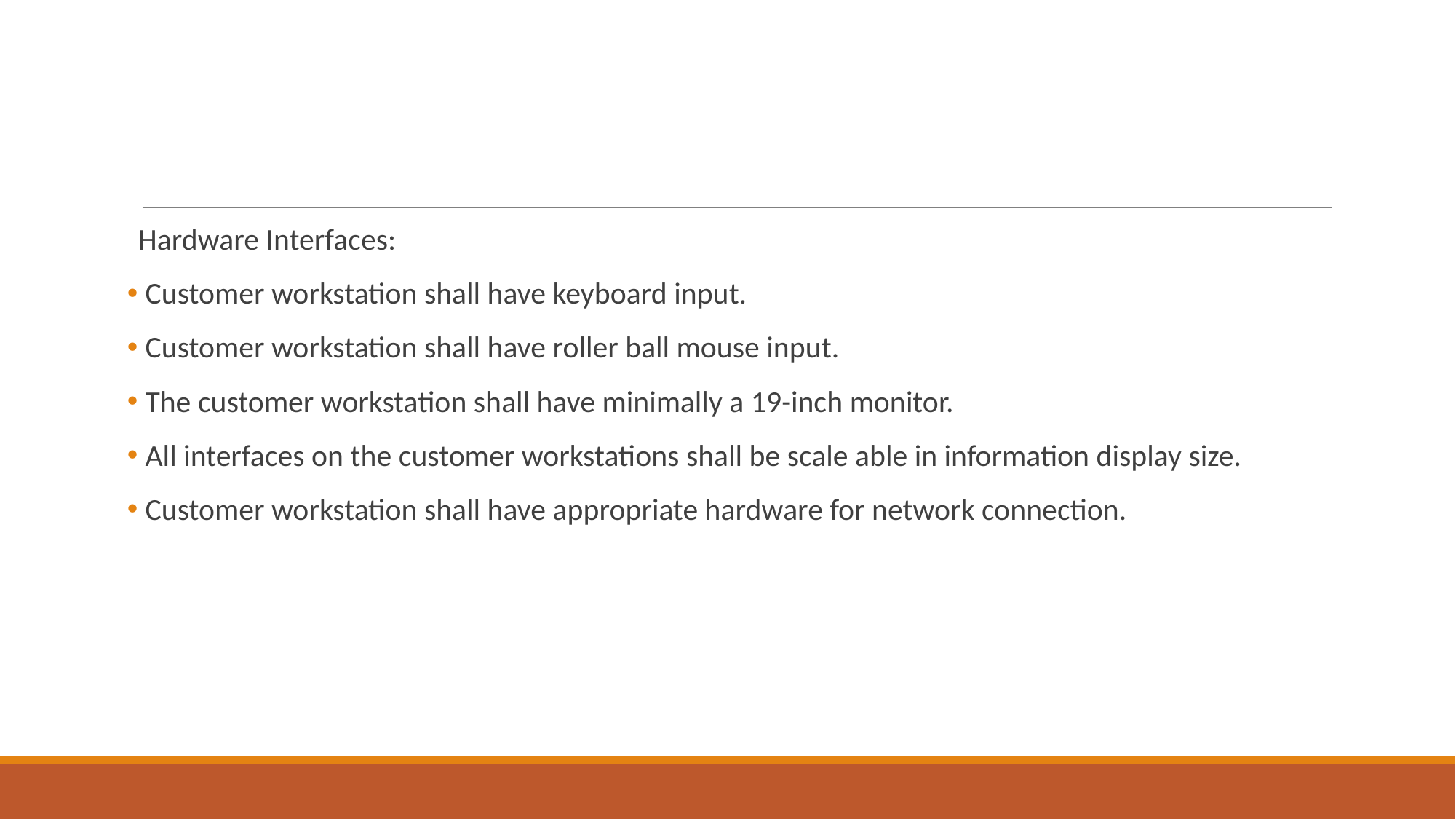

Hardware Interfaces:
 Customer workstation shall have keyboard input.
 Customer workstation shall have roller ball mouse input.
 The customer workstation shall have minimally a 19-inch monitor.
 All interfaces on the customer workstations shall be scale able in information display size.
 Customer workstation shall have appropriate hardware for network connection.